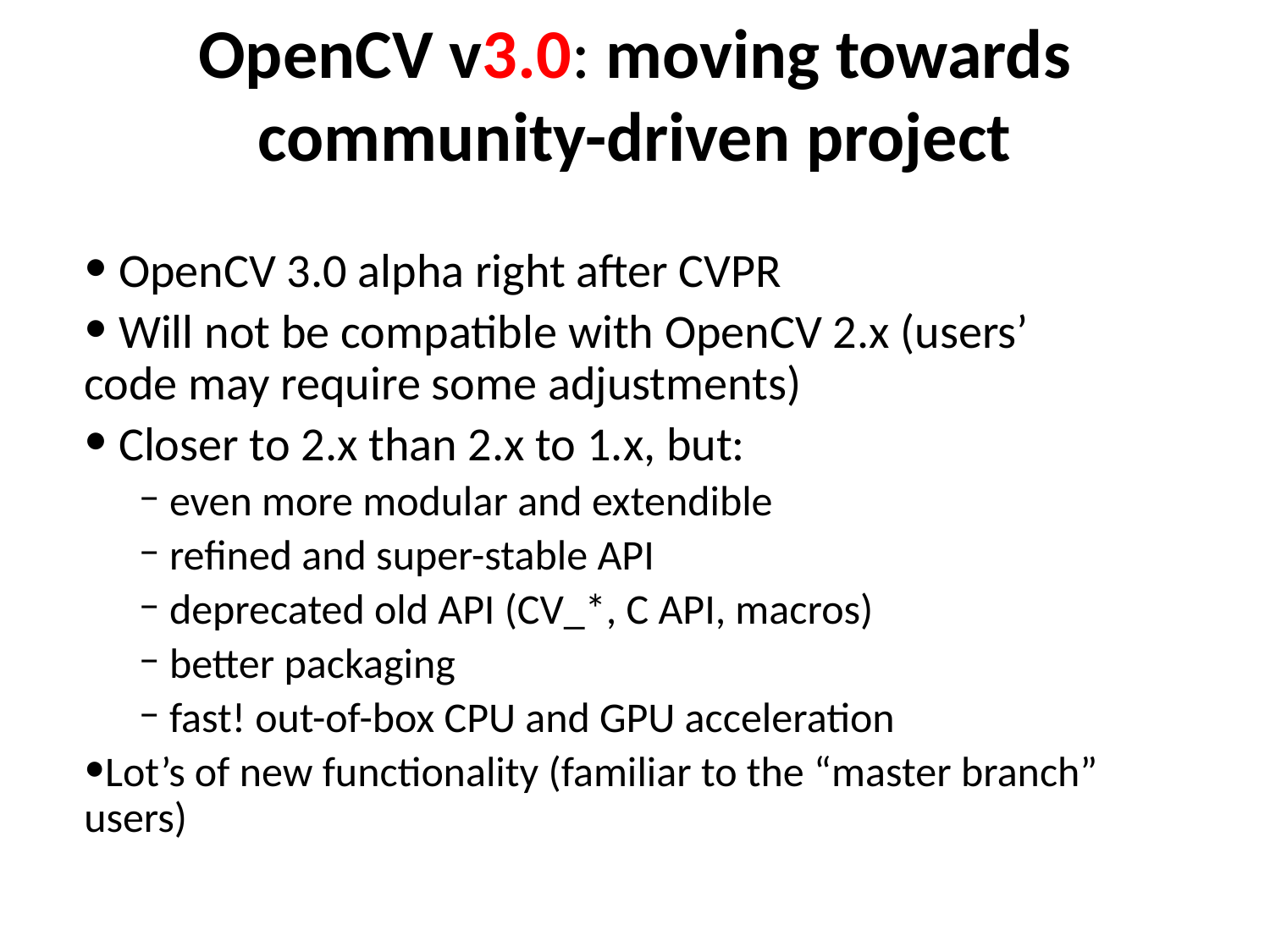

# OpenCV v3.0: moving towards community-driven project
 OpenCV 3.0 alpha right after CVPR
 Will not be compatible with OpenCV 2.x (users’ code may require some adjustments)
 Closer to 2.x than 2.x to 1.x, but:
 even more modular and extendible
 refined and super-stable API
 deprecated old API (CV_*, C API, macros)
 better packaging
 fast! out-of-box CPU and GPU acceleration
Lot’s of new functionality (familiar to the “master branch” users)